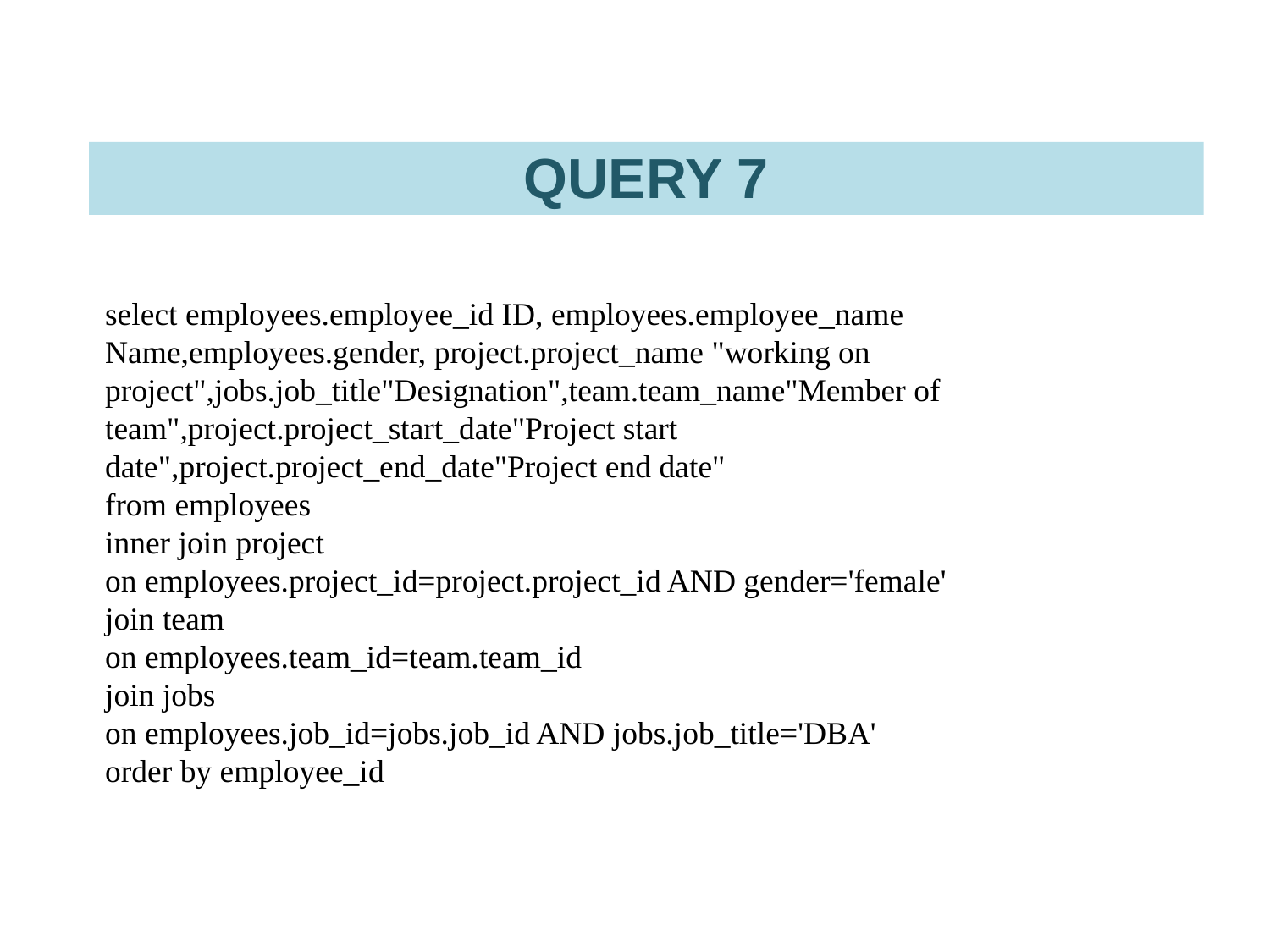

# QUERY 7
select employees.employee_id ID, employees.employee_name Name,employees.gender, project.project_name "working on project",jobs.job_title"Designation",team.team_name"Member of team",project.project_start_date"Project start date",project.project_end_date"Project end date"
from employees
inner join project
on employees.project_id=project.project_id AND gender='female'
join team
on employees.team_id=team.team_id
join jobs
on employees.job_id=jobs.job_id AND jobs.job_title='DBA'
order by employee_id